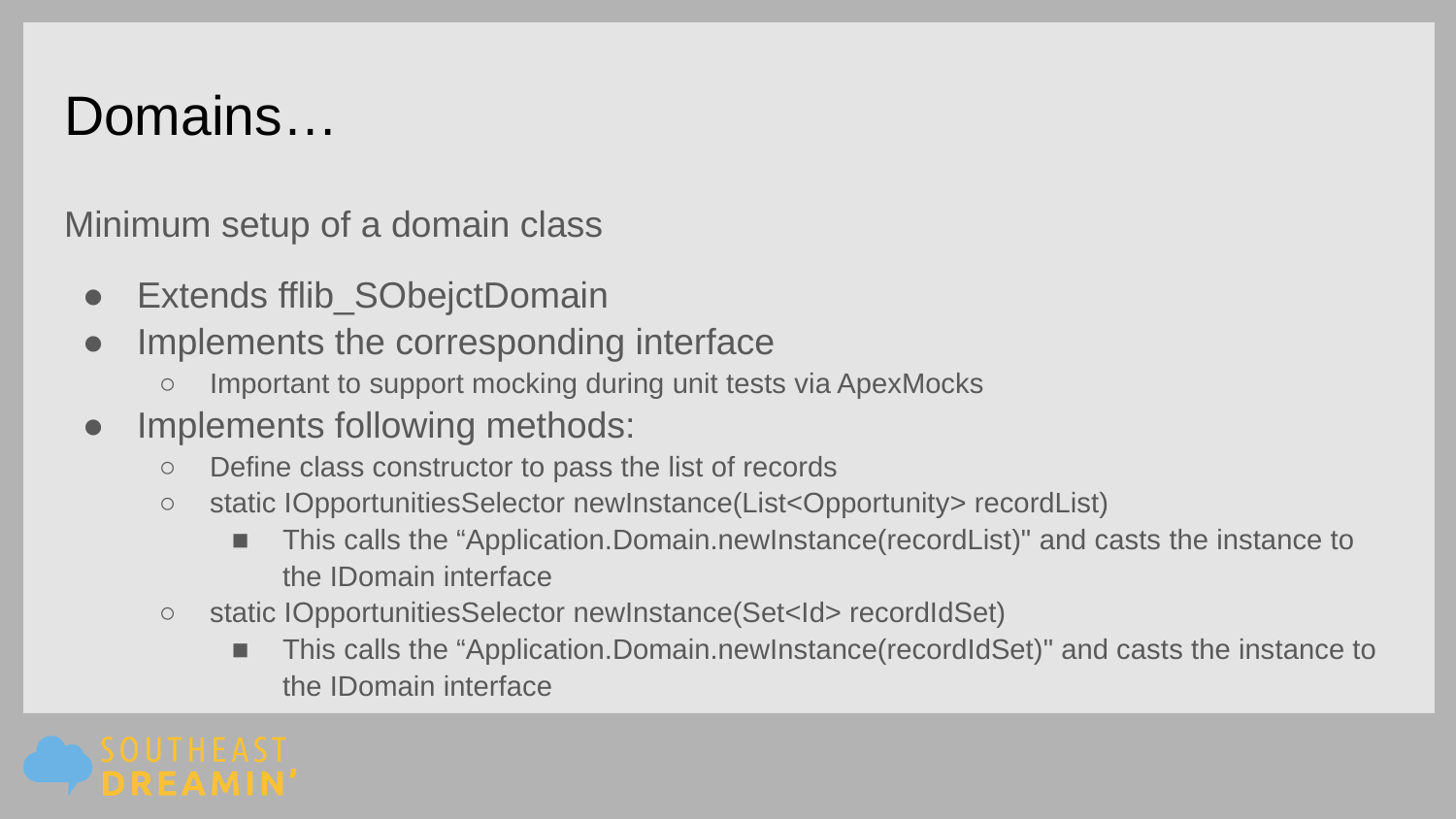

# Domains…
Minimum setup of a domain class
Extends fflib_SObejctDomain
Implements the corresponding interface
Important to support mocking during unit tests via ApexMocks
Implements following methods:
Define class constructor to pass the list of records
static IOpportunitiesSelector newInstance(List<Opportunity> recordList)
This calls the “Application.Domain.newInstance(recordList)" and casts the instance to the IDomain interface
static IOpportunitiesSelector newInstance(Set<Id> recordIdSet)
This calls the “Application.Domain.newInstance(recordIdSet)" and casts the instance to the IDomain interface